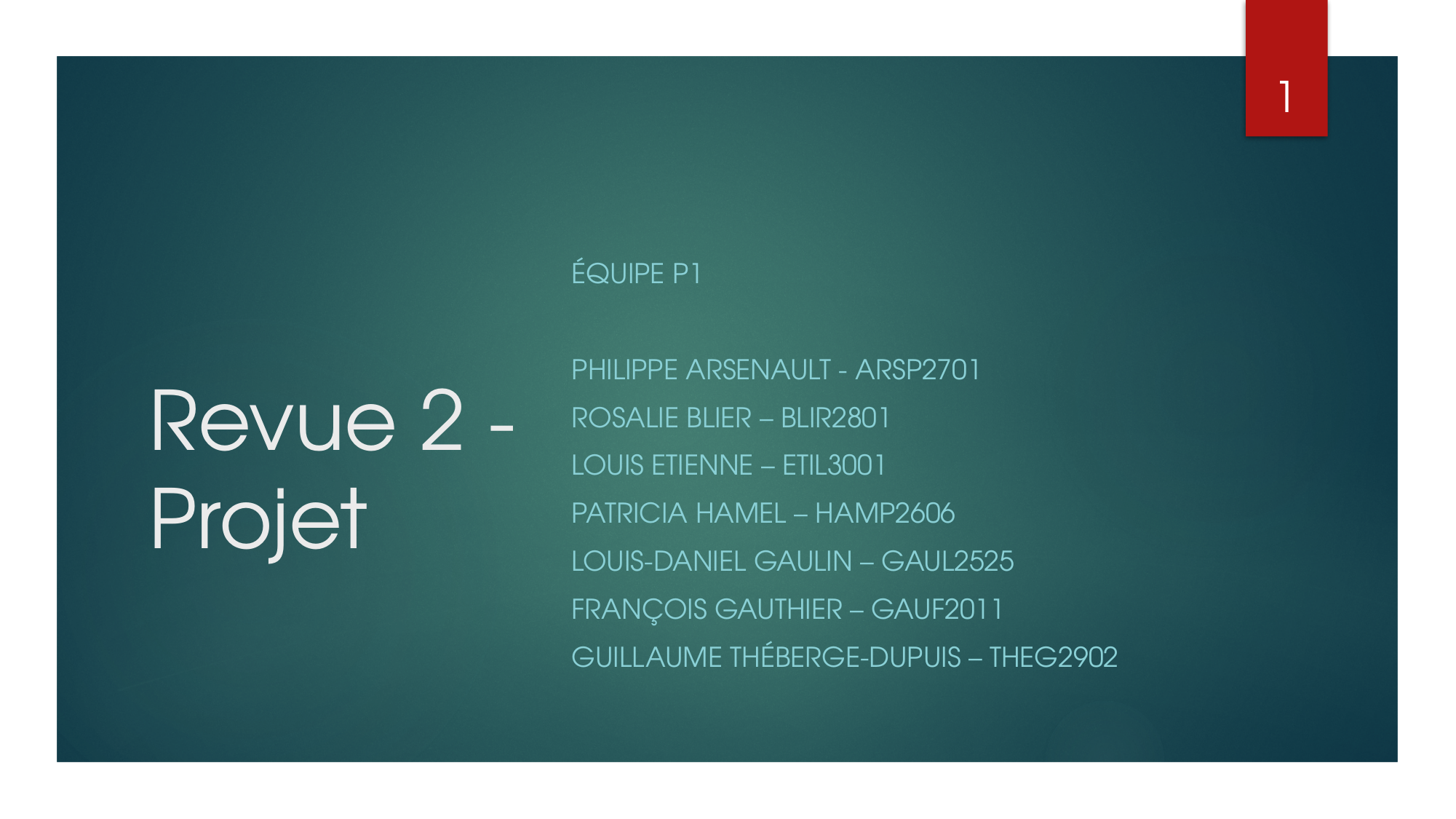

1
Équipe P1​​
​​
PhiliPpe Arsenault - arsp2701​​
Rosalie Blier – blir2801​​
Louis Etienne – etil3001​​
Patricia Hamel – hamp2606​​
Louis-Daniel Gaulin – gaul2525​​
FranÇois Gauthier – gauF2011​​
Guillaume Théberge-Dupuis – theg2902

# Revue 2 - Projet